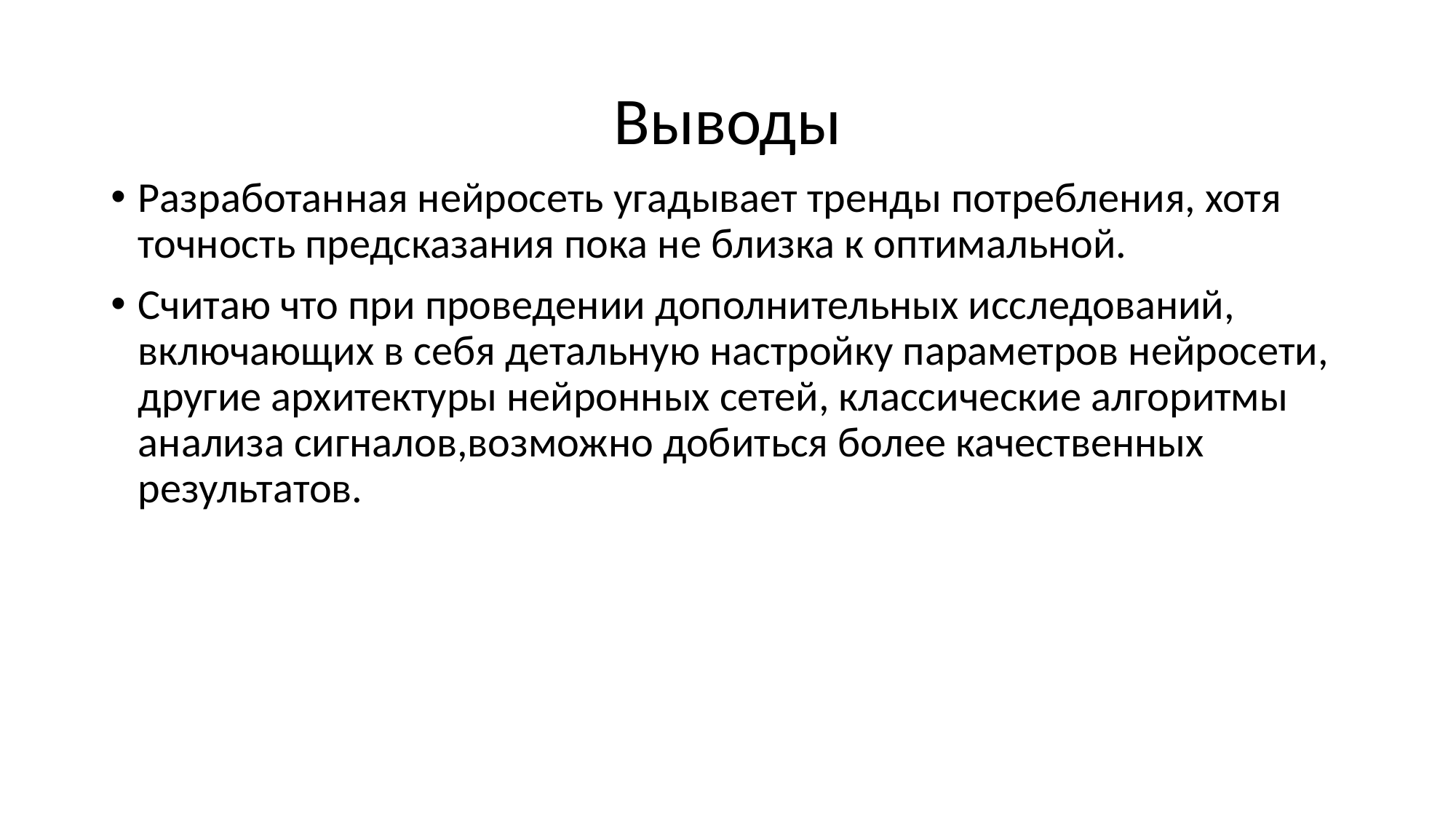

# Выводы
Разработанная нейросеть угадывает тренды потребления, хотя точность предсказания пока не близка к оптимальной.
Считаю что при проведении дополнительных исследований, включающих в себя детальную настройку параметров нейросети, другие архитектуры нейронных сетей, классические алгоритмы анализа сигналов,возможно добиться более качественных результатов.